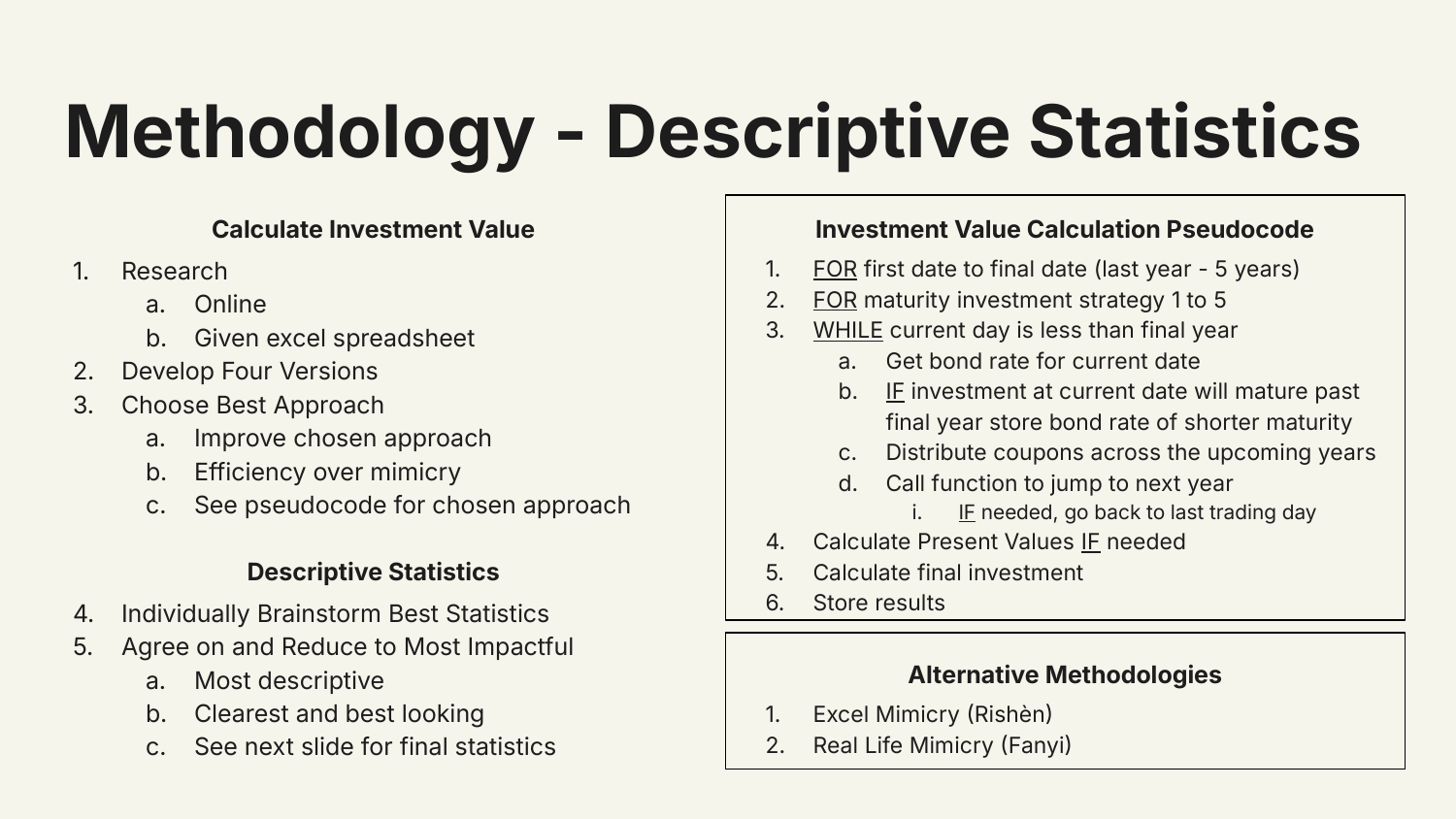

# Methodology - Descriptive Statistics
Calculate Investment Value

Research
Online
Given excel spreadsheet
Develop Four Versions
Choose Best Approach
Improve chosen approach
Efficiency over mimicry
See pseudocode for chosen approach

Descriptive Statistics

Individually Brainstorm Best Statistics
Agree on and Reduce to Most Impactful
Most descriptive
Clearest and best looking
See next slide for final statistics
Investment Value Calculation Pseudocode

FOR first date to final date (last year - 5 years)
FOR maturity investment strategy 1 to 5
WHILE current day is less than final year
Get bond rate for current date
IF investment at current date will mature past final year store bond rate of shorter maturity
Distribute coupons across the upcoming years
Call function to jump to next year
IF needed, go back to last trading day
Calculate Present Values IF needed
Calculate final investment
Store results

Alternative Methodologies

Excel Mimicry (Rishèn)
Real Life Mimicry (Fanyi)